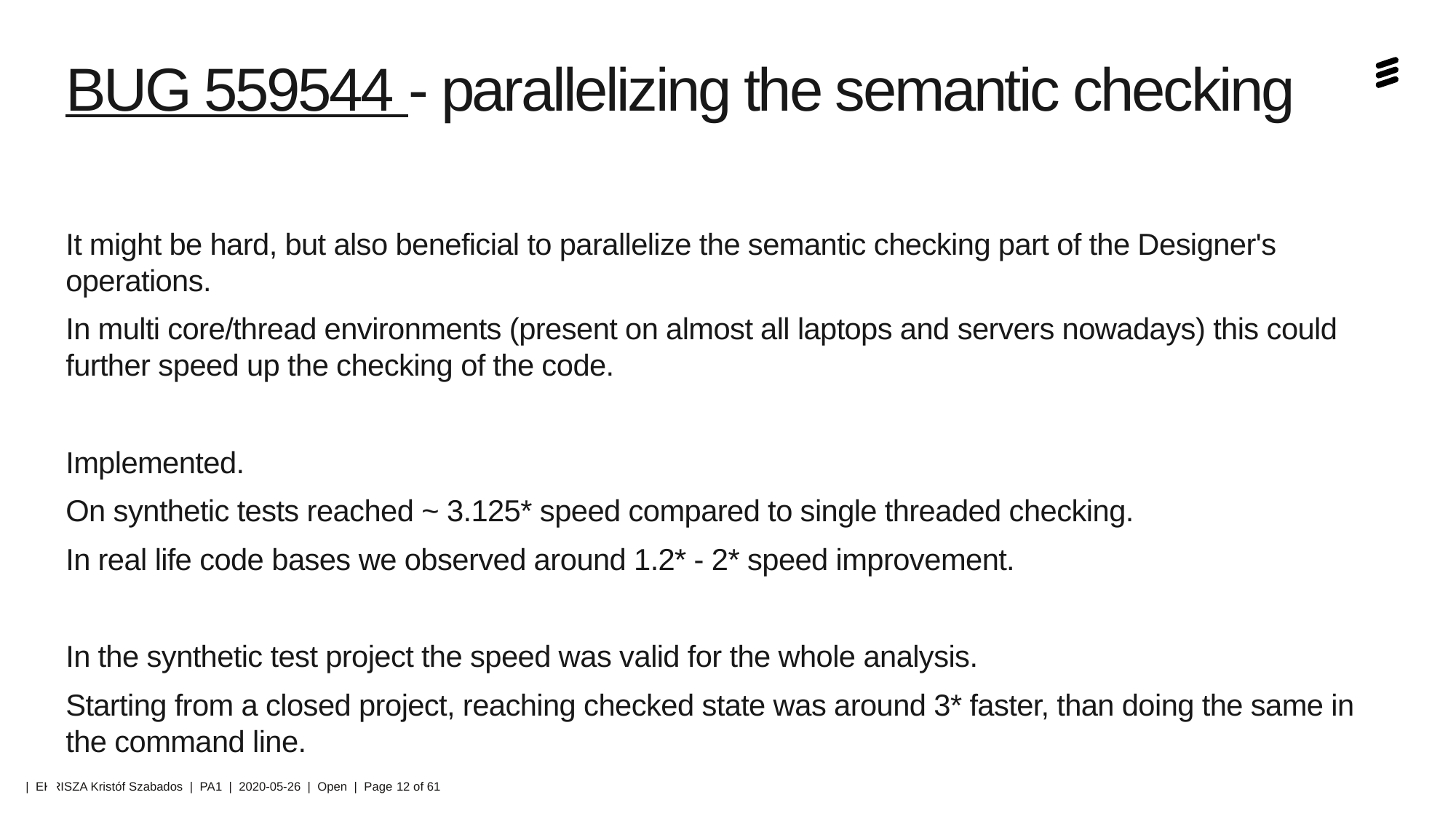

# BUG 559544 - parallelizing the semantic checking
It might be hard, but also beneficial to parallelize the semantic checking part of the Designer's operations.
In multi core/thread environments (present on almost all laptops and servers nowadays) this could further speed up the checking of the code.

Implemented.
On synthetic tests reached ~ 3.125* speed compared to single threaded checking.
In real life code bases we observed around 1.2* - 2* speed improvement.

In the synthetic test project the speed was valid for the whole analysis.
Starting from a closed project, reaching checked state was around 3* faster, than doing the same in the command line.